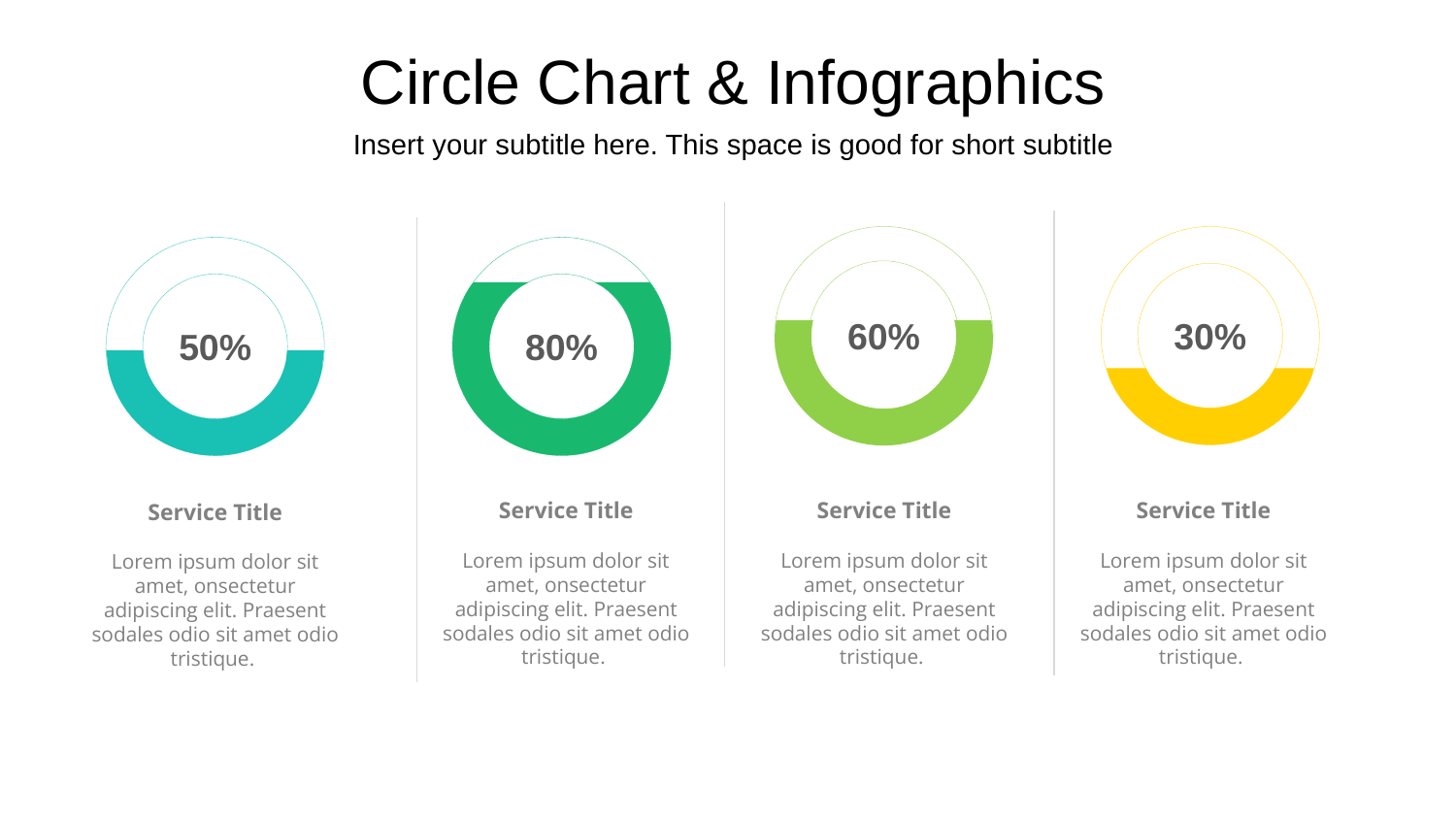

Circle Chart & Infographics
Insert your subtitle here. This space is good for short subtitle
60%
30%
50%
80%

Service Title

Lorem ipsum dolor sit amet, onsectetur adipiscing elit. Praesent sodales odio sit amet odio tristique.
Service Title

Lorem ipsum dolor sit amet, onsectetur adipiscing elit. Praesent sodales odio sit amet odio tristique.
Service Title

Lorem ipsum dolor sit amet, onsectetur adipiscing elit. Praesent sodales odio sit amet odio tristique.
Service Title

Lorem ipsum dolor sit amet, onsectetur adipiscing elit. Praesent sodales odio sit amet odio tristique.